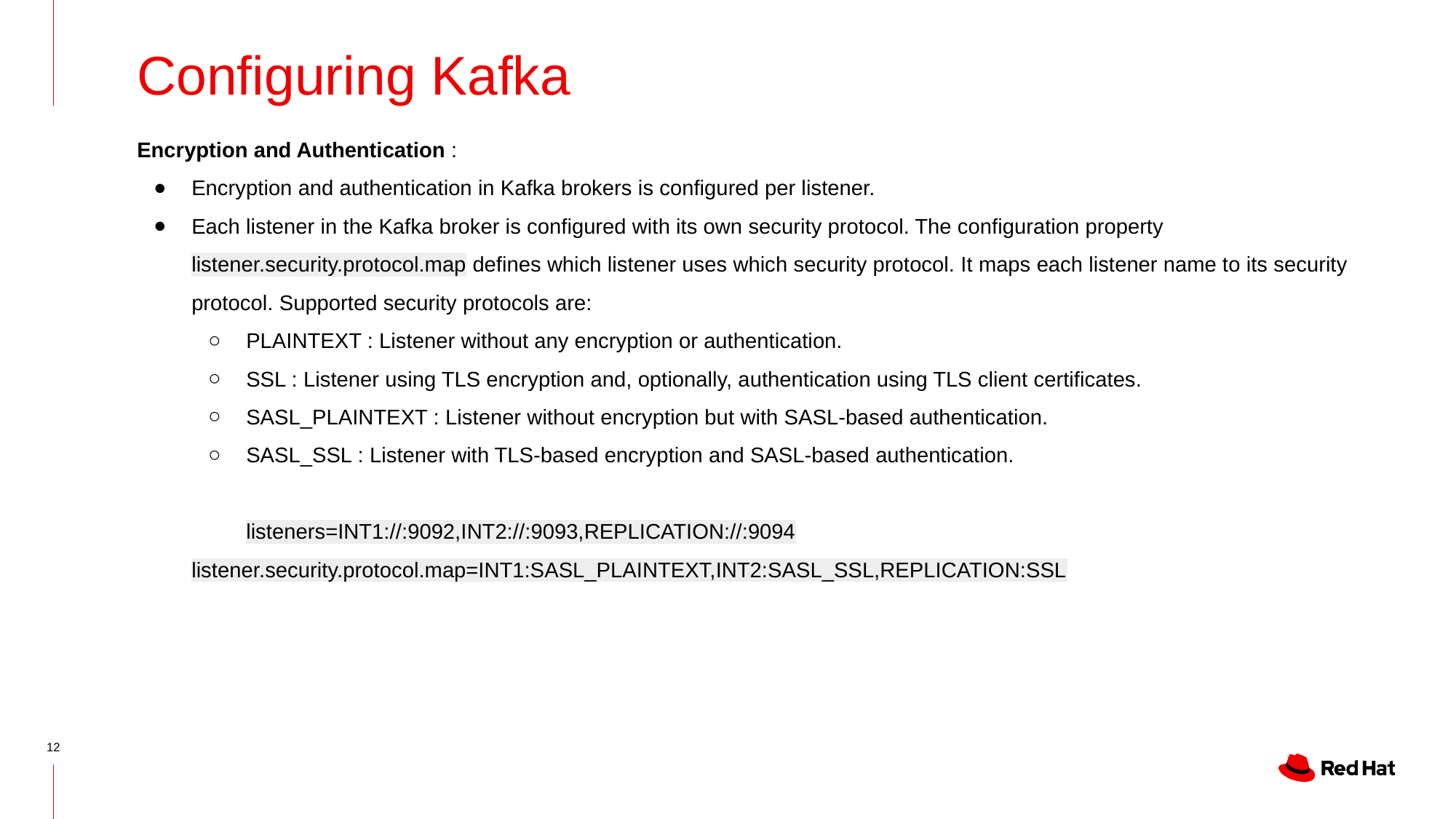

Configuring Kafka
Encryption and Authentication :
Encryption and authentication in Kafka brokers is configured per listener.
Each listener in the Kafka broker is configured with its own security protocol. The configuration property listener.security.protocol.map defines which listener uses which security protocol. It maps each listener name to its security protocol. Supported security protocols are:
PLAINTEXT : Listener without any encryption or authentication.
SSL : Listener using TLS encryption and, optionally, authentication using TLS client certificates.
SASL_PLAINTEXT : Listener without encryption but with SASL-based authentication.
SASL_SSL : Listener with TLS-based encryption and SASL-based authentication.

	listeners=INT1://:9092,INT2://:9093,REPLICATION://:9094
listener.security.protocol.map=INT1:SASL_PLAINTEXT,INT2:SASL_SSL,REPLICATION:SSL

12